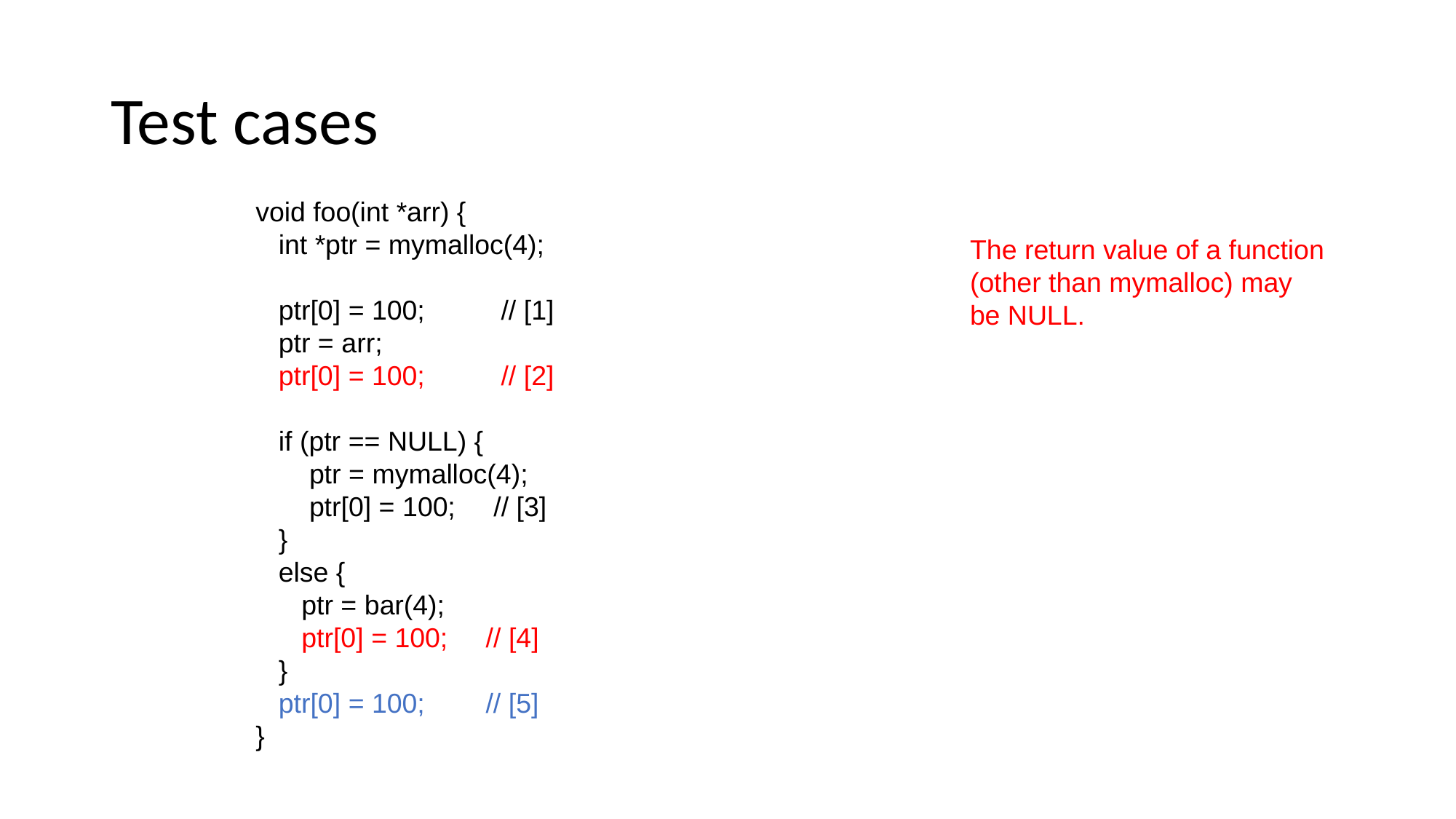

# Test cases
void foo(int *arr) {
   int *ptr = mymalloc(4);

   ptr[0] = 100;          // [1]
   ptr = arr;
   ptr[0] = 100;          // [2]

   if (ptr == NULL) {
       ptr = mymalloc(4);
       ptr[0] = 100;     // [3]
   }
   else {
      ptr = bar(4);
      ptr[0] = 100;     // [4]
   }
   ptr[0] = 100;        // [5]
}
The return value of a function (other than mymalloc) may be NULL.